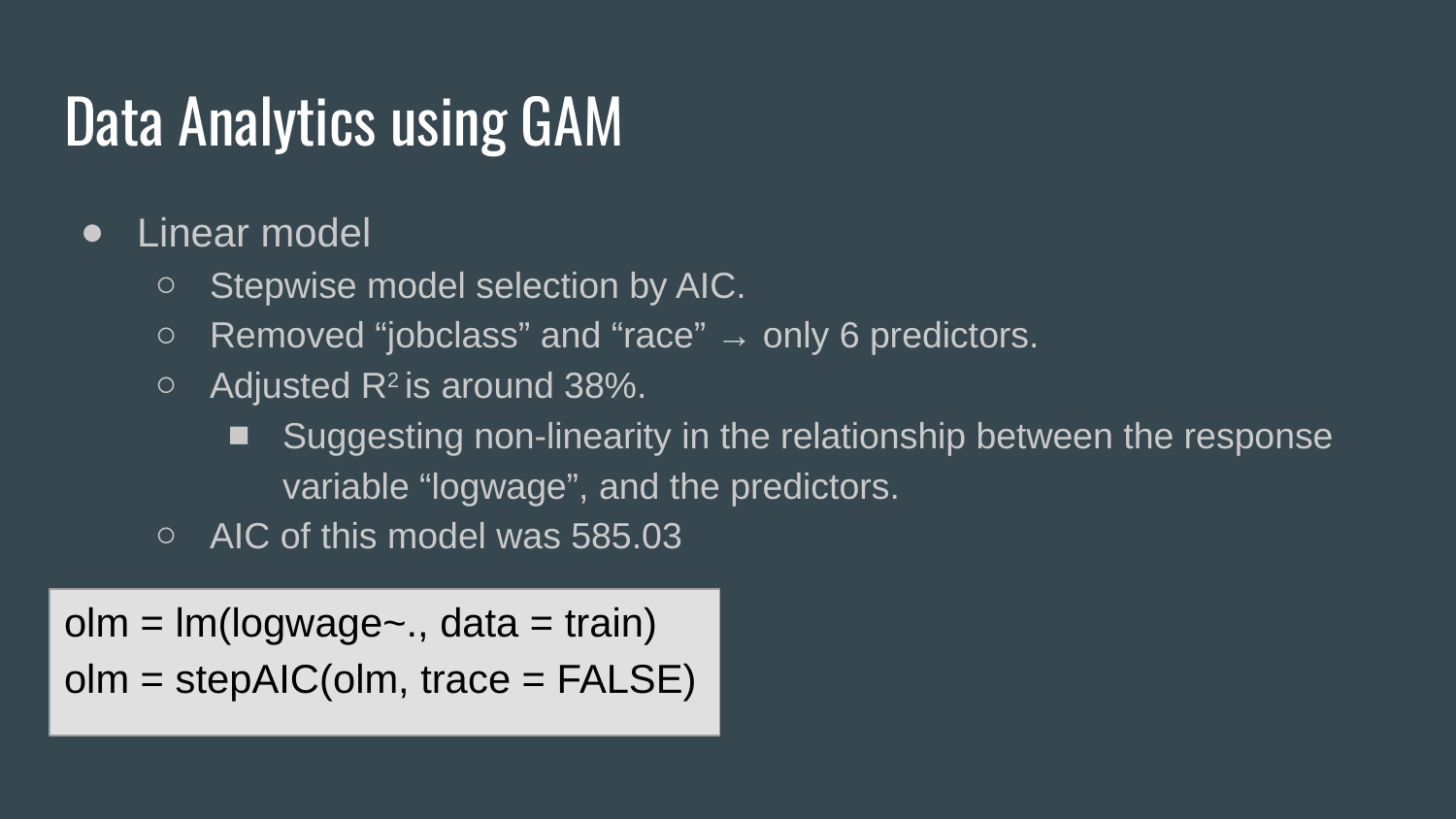

# Data Analytics using GAM
Linear model
Stepwise model selection by AIC.
Removed “jobclass” and “race” → only 6 predictors.
Adjusted R2 is around 38%.
Suggesting non-linearity in the relationship between the response variable “logwage”, and the predictors.
AIC of this model was 585.03

olm = lm(logwage~., data = train)
olm = stepAIC(olm, trace = FALSE)